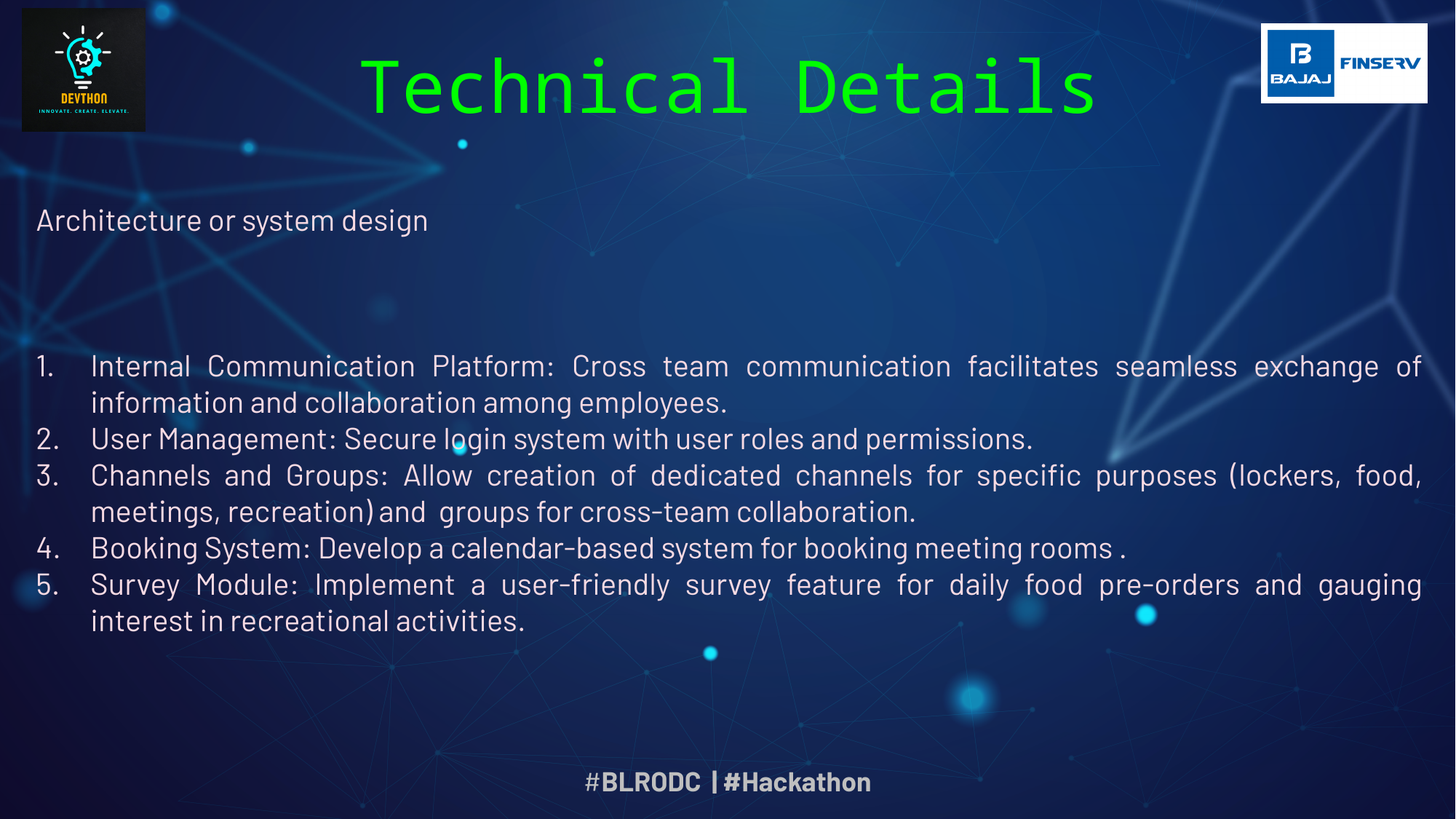

Technical Details

Architecture or system design

Internal Communication Platform: Cross team communication facilitates seamless exchange of information and collaboration among employees.
User Management: Secure login system with user roles and permissions.
Channels and Groups: Allow creation of dedicated channels for specific purposes (lockers, food, meetings, recreation) and  groups for cross-team collaboration.
Booking System: Develop a calendar-based system for booking meeting rooms .
Survey Module: Implement a user-friendly survey feature for daily food pre-orders and gauging interest in recreational activities.
#BLRODC  | #Hackathon